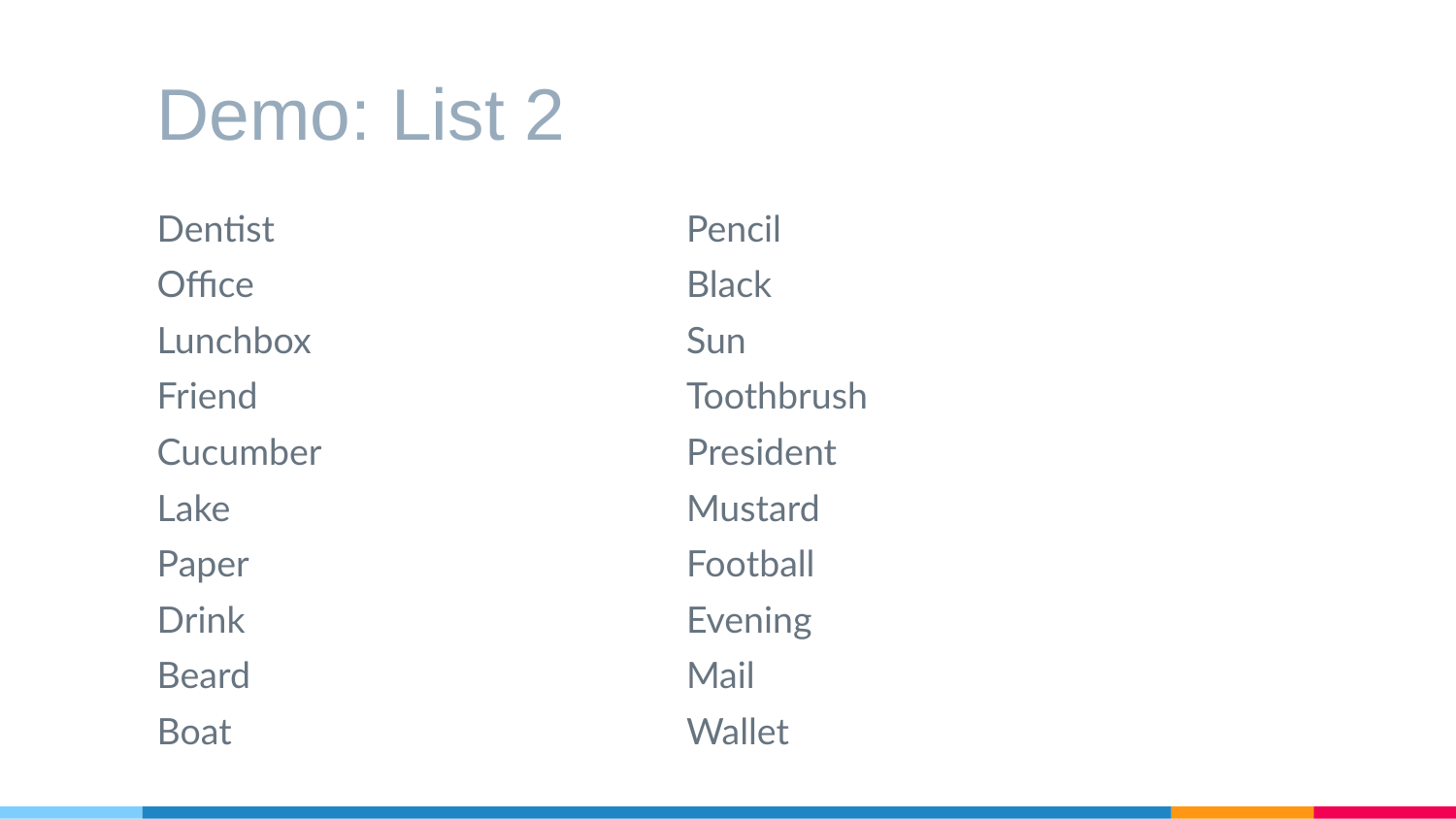

# Demo: List 2
Dentist
Office
Lunchbox
Friend
Cucumber
Lake
Paper
Drink
Beard
Boat

Pencil
Black
Sun
Toothbrush
President
Mustard
Football
Evening
Mail
Wallet